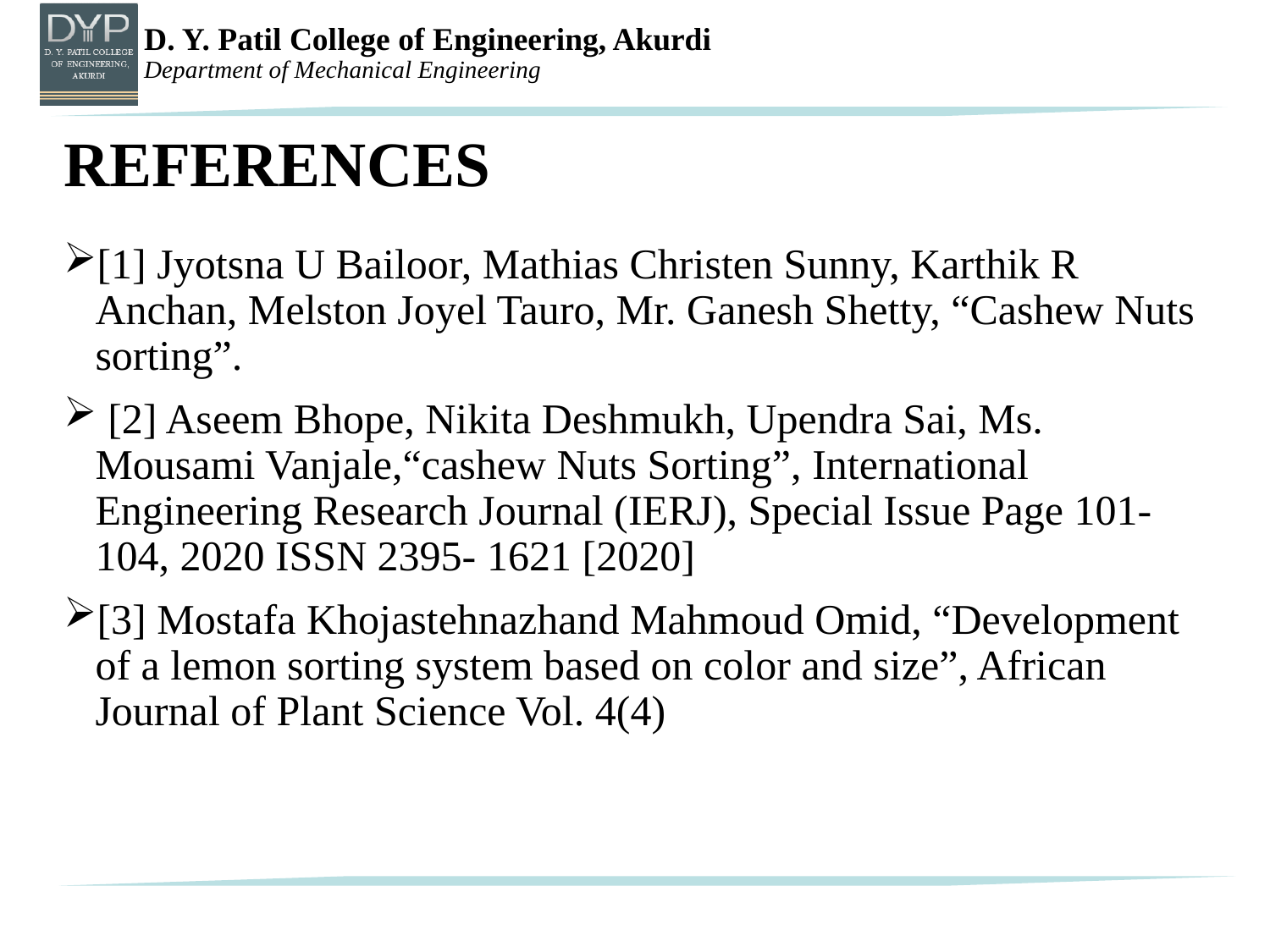

REFERENCES
# [1] Jyotsna U Bailoor, Mathias Christen Sunny, Karthik R Anchan, Melston Joyel Tauro, Mr. Ganesh Shetty, “Cashew Nuts sorting”.
 [2] Aseem Bhope, Nikita Deshmukh, Upendra Sai, Ms. Mousami Vanjale,“cashew Nuts Sorting”, International Engineering Research Journal (IERJ), Special Issue Page 101-104, 2020 ISSN 2395- 1621 [2020]
[3] Mostafa Khojastehnazhand Mahmoud Omid, “Development of a lemon sorting system based on color and size”, African Journal of Plant Science Vol. 4(4)